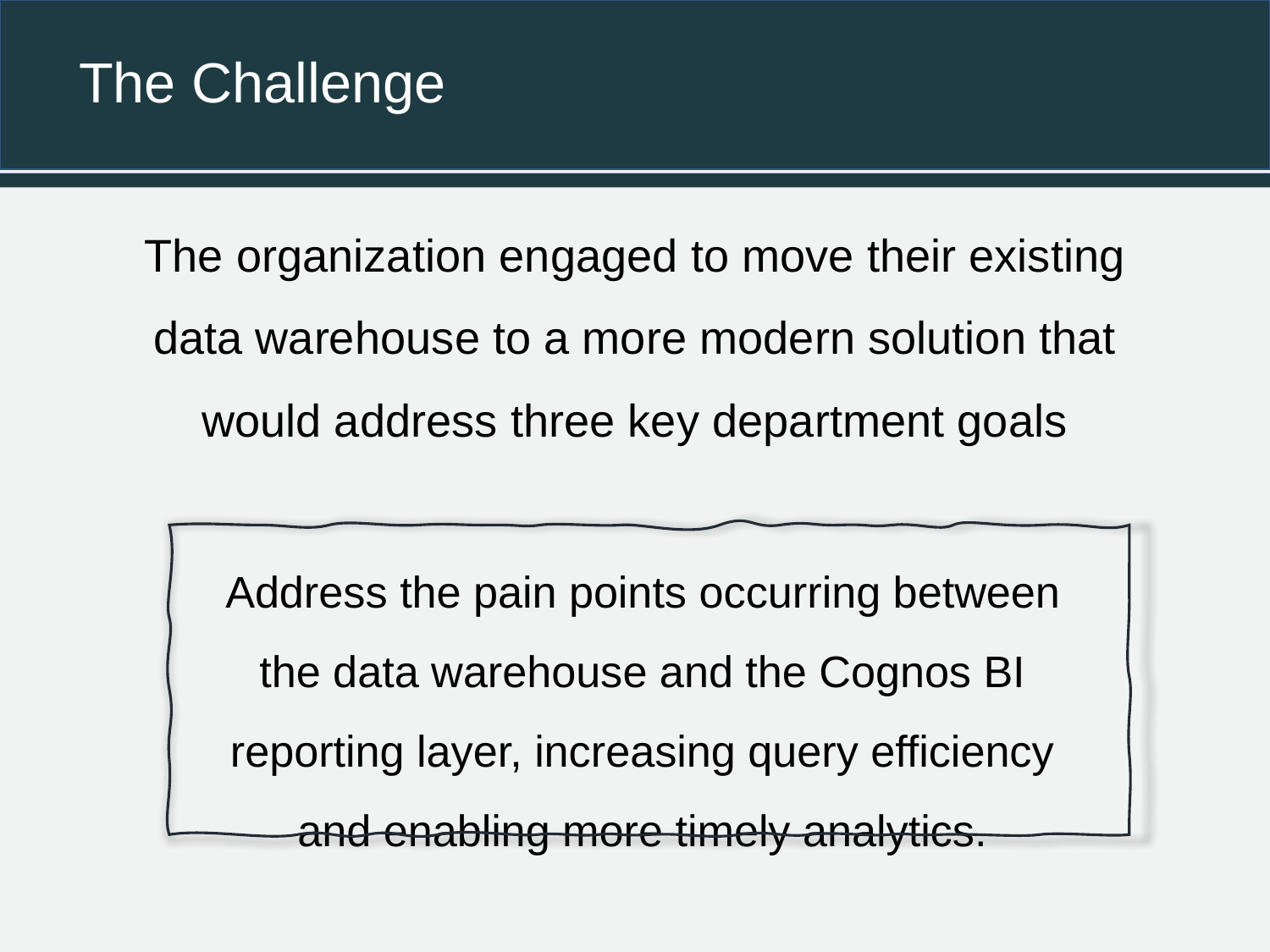

# The Challenge
The organization engaged to move their existing data warehouse to a more modern solution that would address three key department goals

Address the pain points occurring between the data warehouse and the Cognos BI reporting layer, increasing query efficiency and enabling more timely analytics.